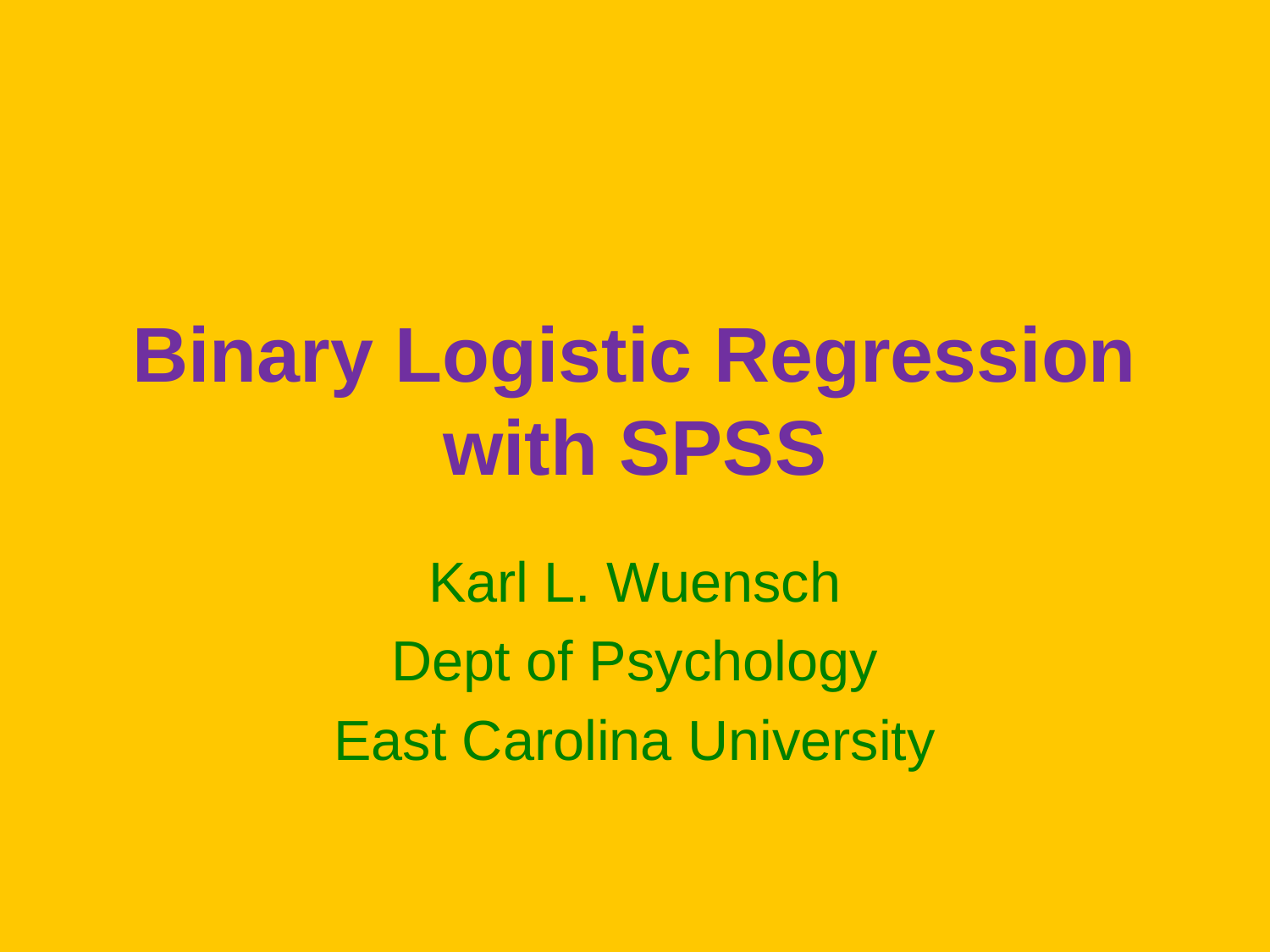

# Binary Logistic Regression with SPSS
Karl L. Wuensch
Dept of Psychology
East Carolina University